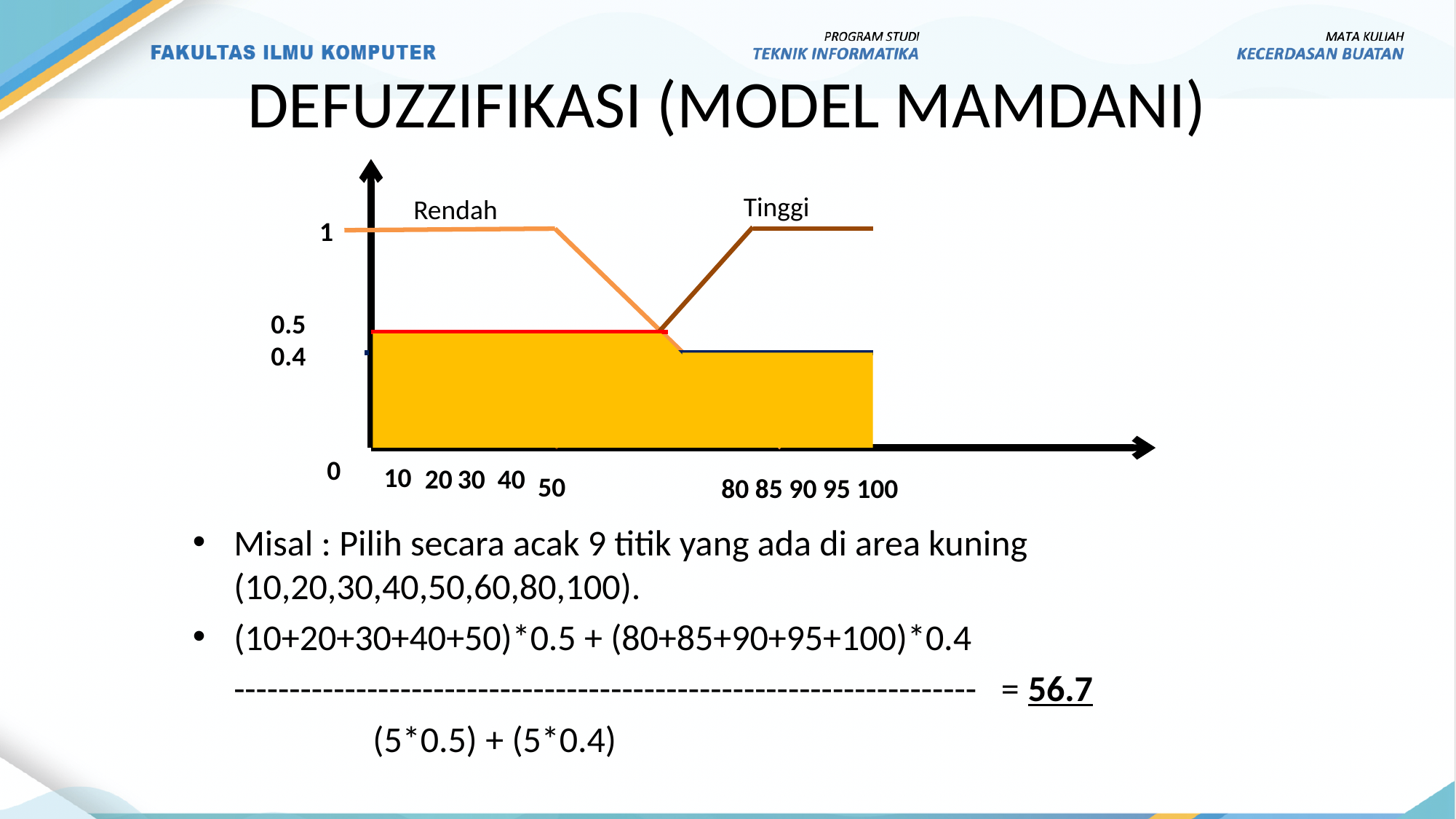

# DEFUZZIFIKASI (MODEL MAMDANI)
Tinggi
Rendah
1
0.5
0.4
0
50
80 85 90 95 100

10
20
30
40
Misal : Pilih secara acak 9 titik yang ada di area kuning (10,20,30,40,50,60,80,100).
(10+20+30+40+50)*0.5 + (80+85+90+95+100)*0.4
     -------------------------------------------------------------------   = 56.7
                      (5*0.5) + (5*0.4)